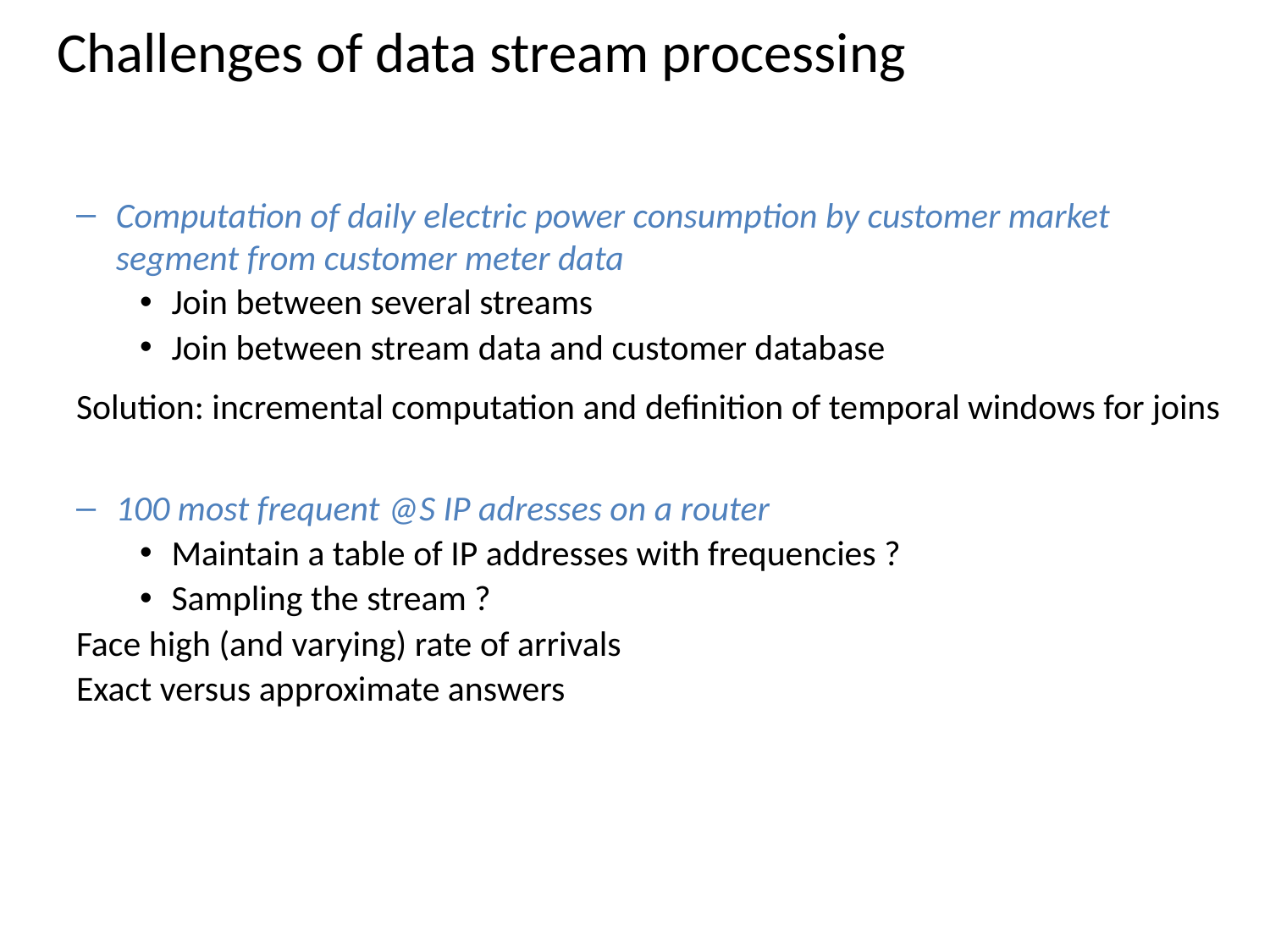

# Challenges of data stream processing
Computation of daily electric power consumption by customer market segment from customer meter data
Join between several streams
Join between stream data and customer database
Solution: incremental computation and definition of temporal windows for joins

100 most frequent @S IP adresses on a router
Maintain a table of IP addresses with frequencies ?
Sampling the stream ?
Face high (and varying) rate of arrivals
Exact versus approximate answers